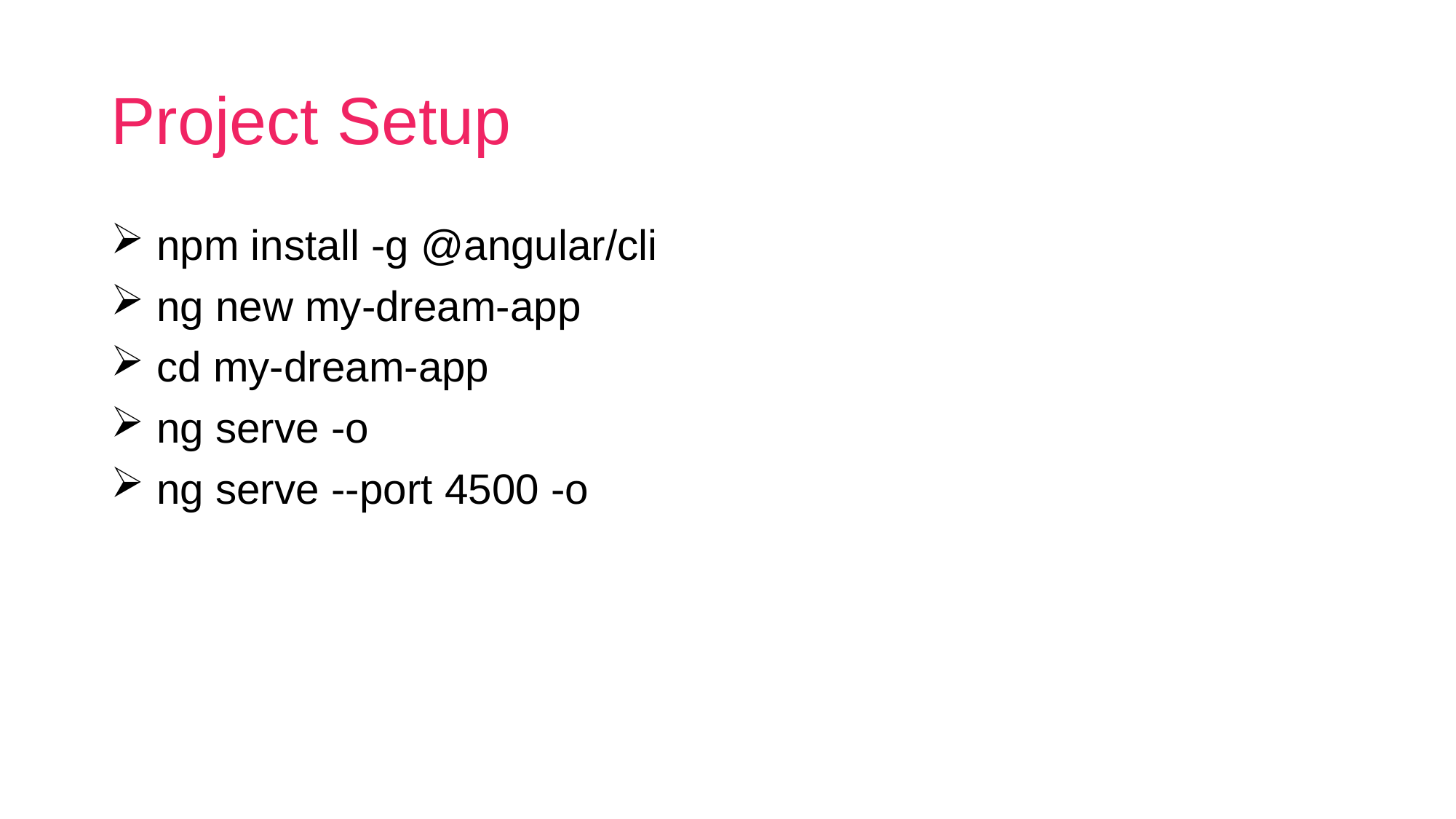

# Project Setup
 npm install -g @angular/cli
 ng new my-dream-app
 cd my-dream-app
 ng serve -o
 ng serve --port 4500 -o